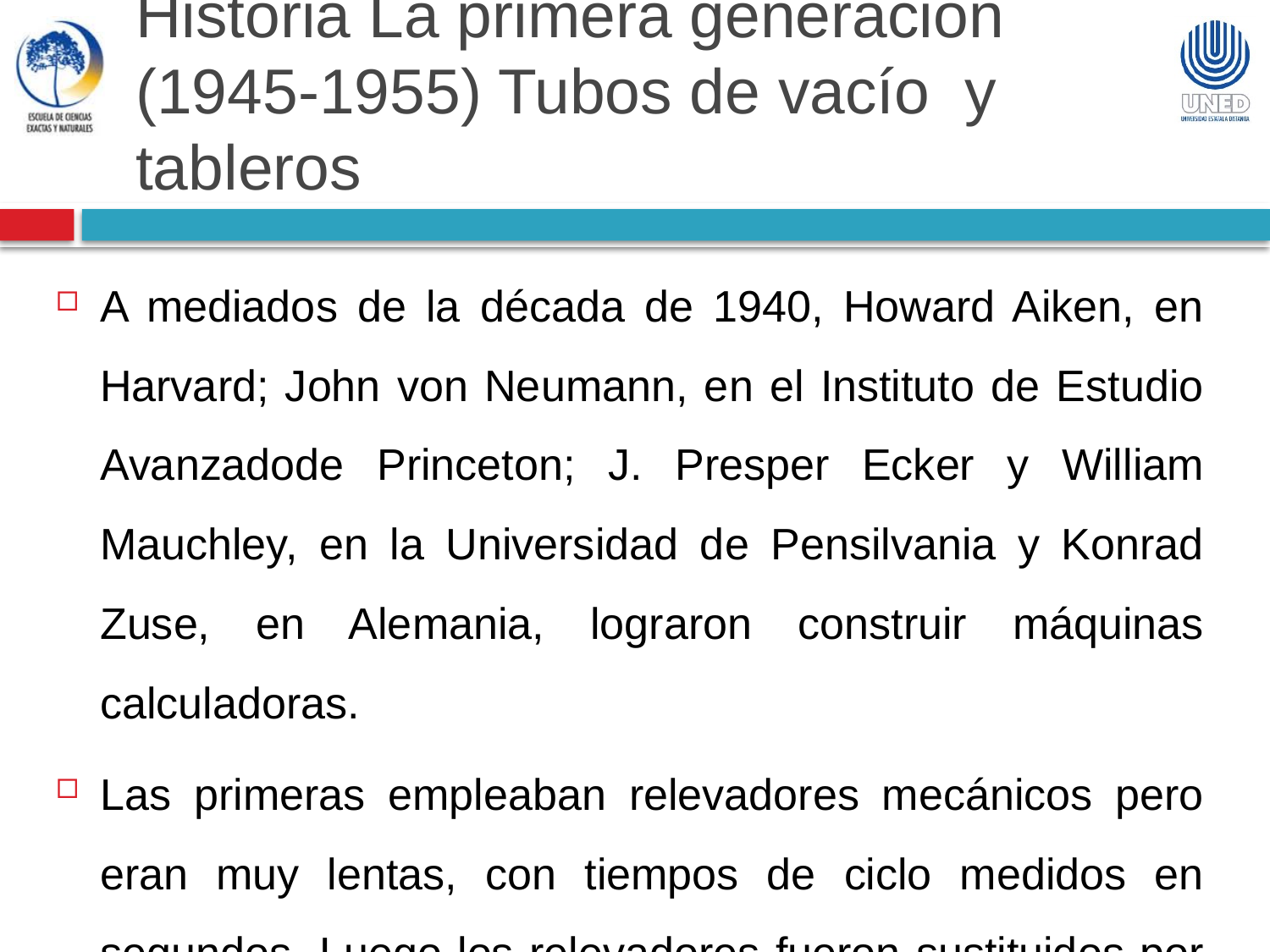

Historia La primera generación (1945-1955) Tubos de vacío  y tableros
A mediados de la década de 1940, Howard Aiken, en Harvard; John von Neumann, en el Instituto de Estudio Avanzadode Princeton; J. Presper Ecker y William Mauchley, en la Universidad de Pensilvania y Konrad Zuse, en Alemania, lograron construir máquinas calculadoras.
Las primeras empleaban relevadores mecánicos pero eran muy lentas, con tiempos de ciclo medidos en segundos. Luego los relevadores fueron sustituidos por tubos de vació.